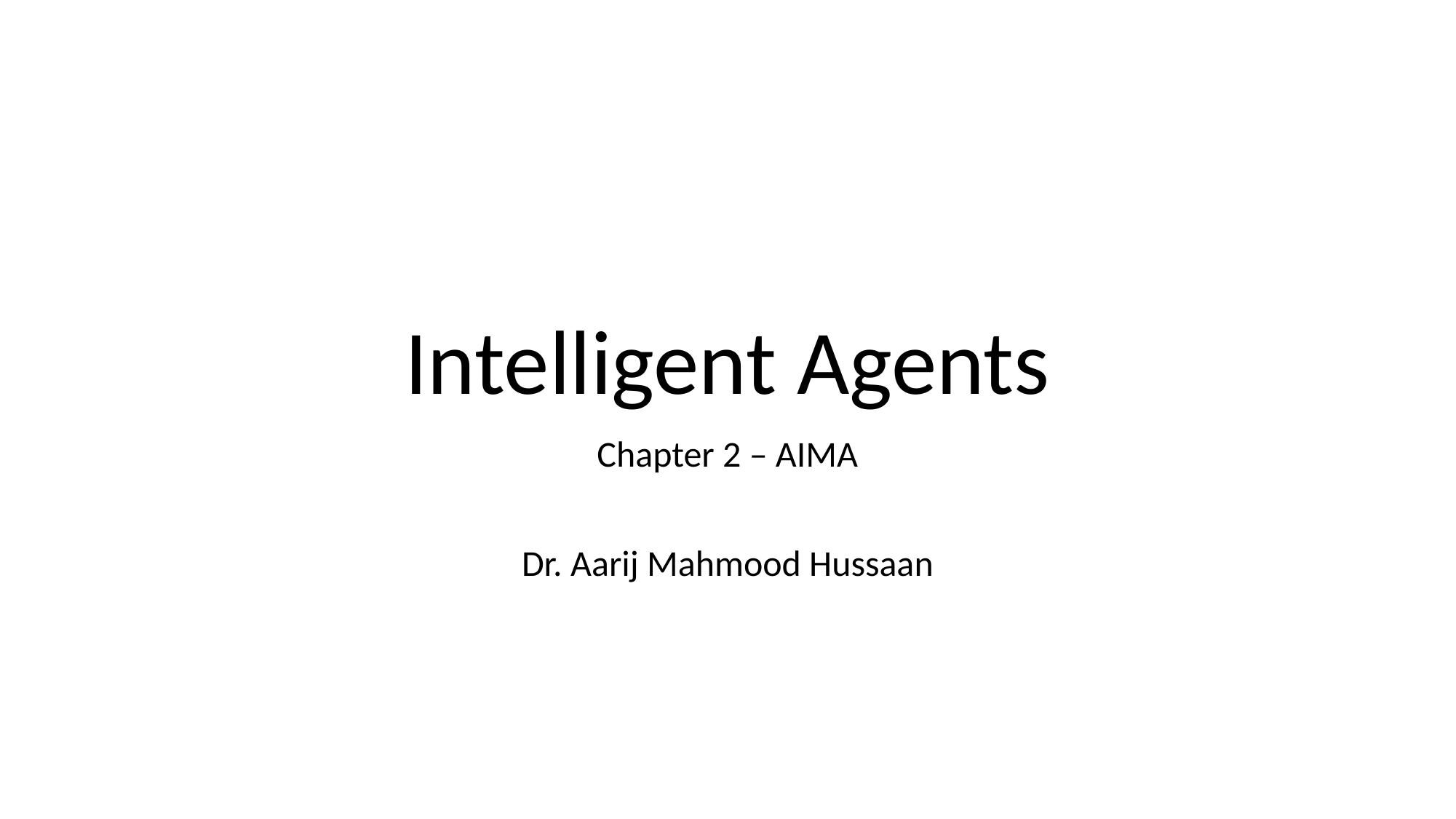

# Intelligent Agents
Chapter 2 – AIMA

Dr. Aarij Mahmood Hussaan